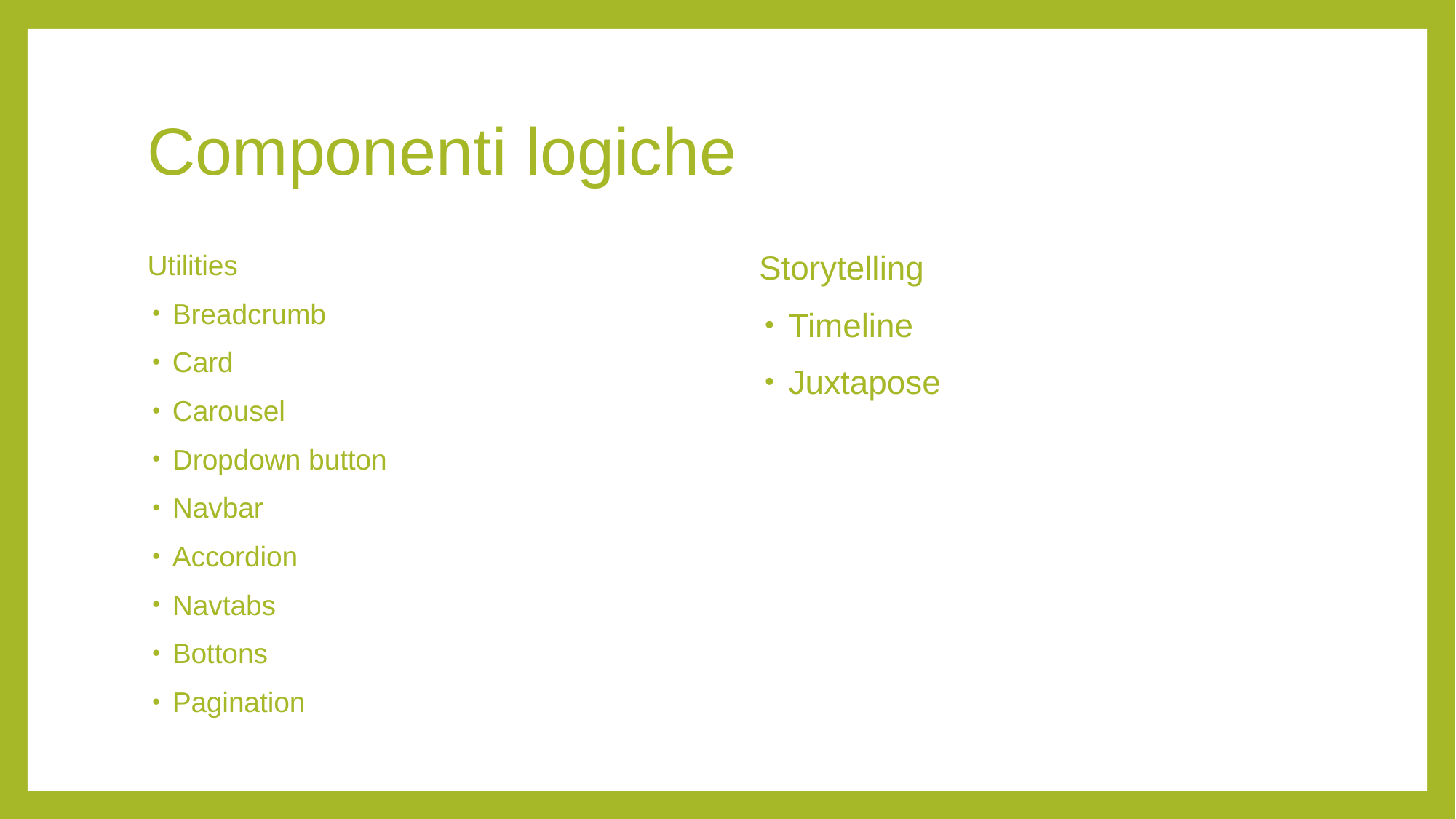

# Componenti logiche
Utilities
Breadcrumb
Card
Carousel
Dropdown button
Navbar
Accordion
Navtabs
Bottons
Pagination

Storytelling
Timeline
Juxtapose